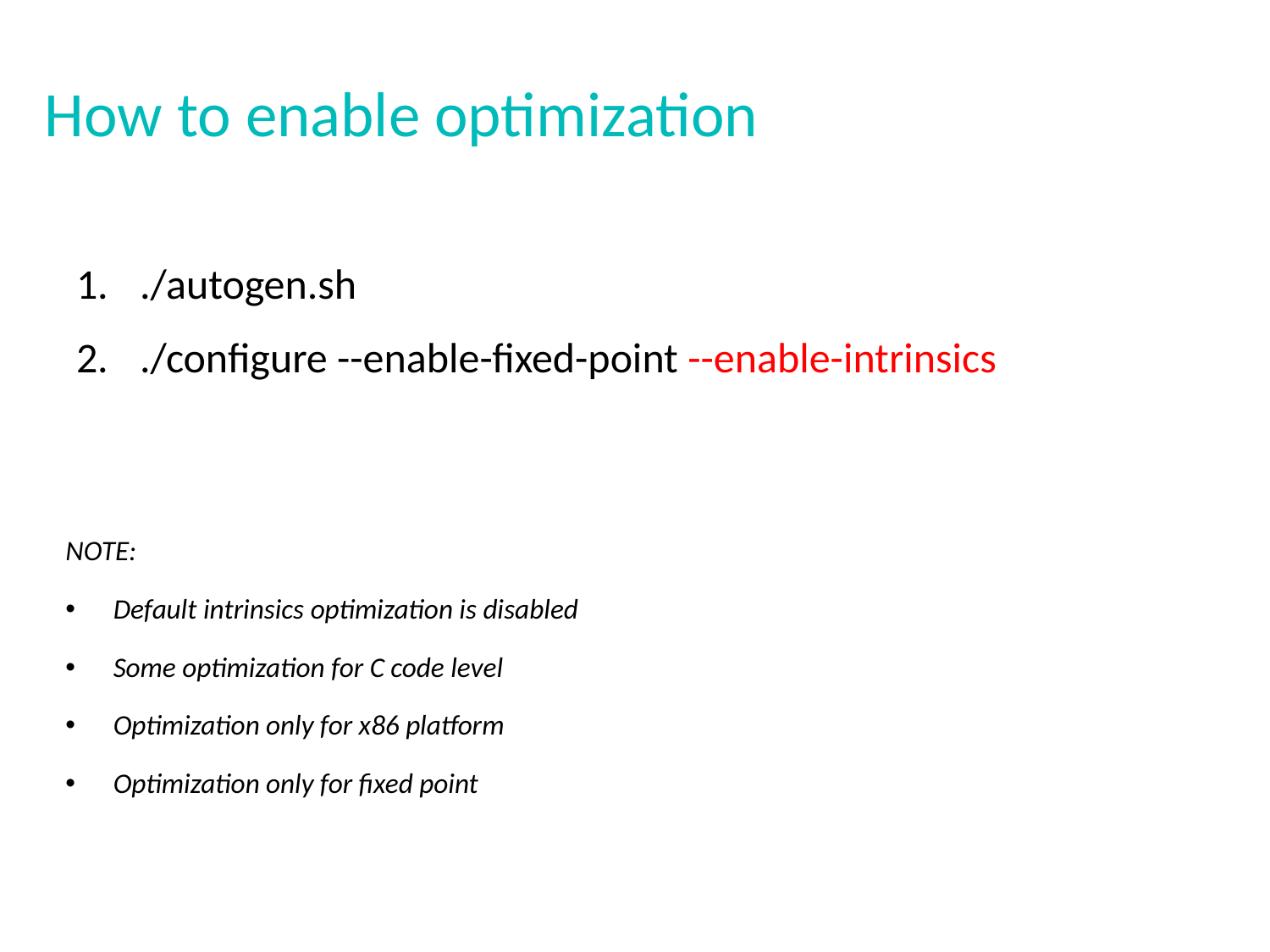

# How to enable optimization
./autogen.sh
./configure --enable-fixed-point --enable-intrinsics
NOTE:
Default intrinsics optimization is disabled
Some optimization for C code level
Optimization only for x86 platform
Optimization only for fixed point